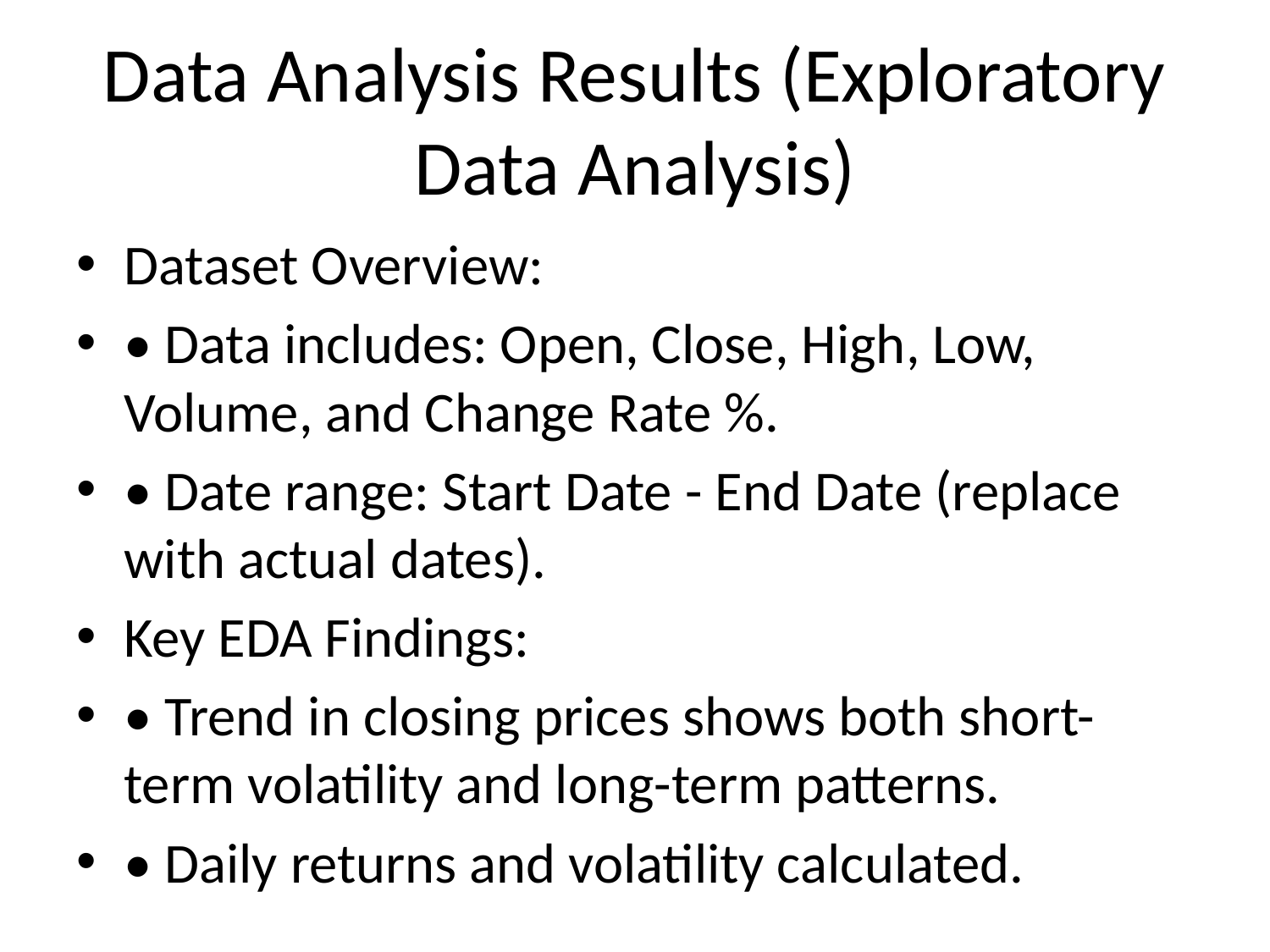

# Data Analysis Results (Exploratory Data Analysis)
Dataset Overview:
• Data includes: Open, Close, High, Low, Volume, and Change Rate %.
• Date range: Start Date - End Date (replace with actual dates).
Key EDA Findings:
• Trend in closing prices shows both short-term volatility and long-term patterns.
• Daily returns and volatility calculated.